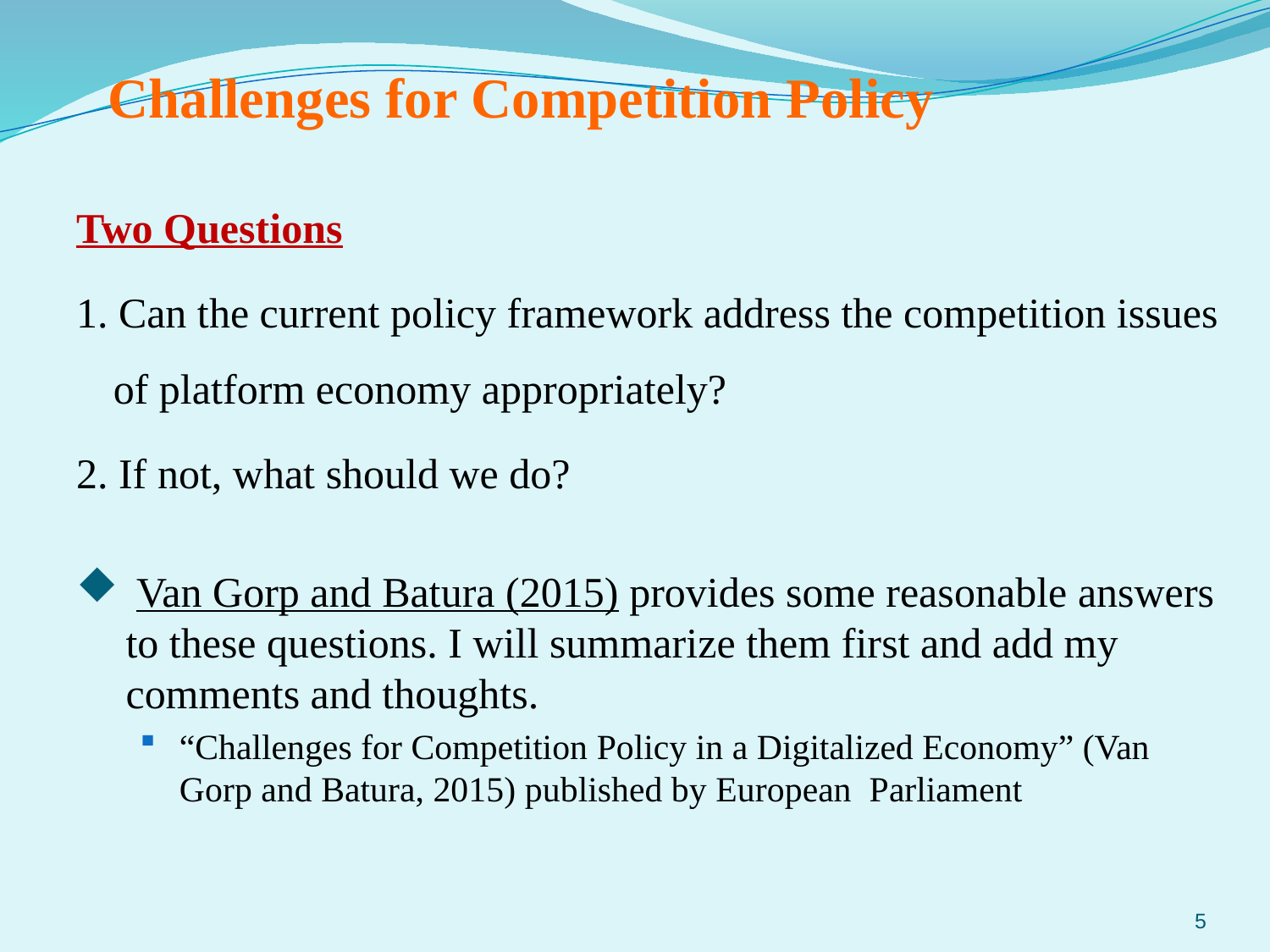

Challenges for Competition Policy
Two Questions
1. Can the current policy framework address the competition issues of platform economy appropriately?
2. If not, what should we do?

 Van Gorp and Batura (2015) provides some reasonable answers to these questions. I will summarize them first and add my comments and thoughts.
“Challenges for Competition Policy in a Digitalized Economy” (Van Gorp and Batura, 2015) published by European  Parliament
5